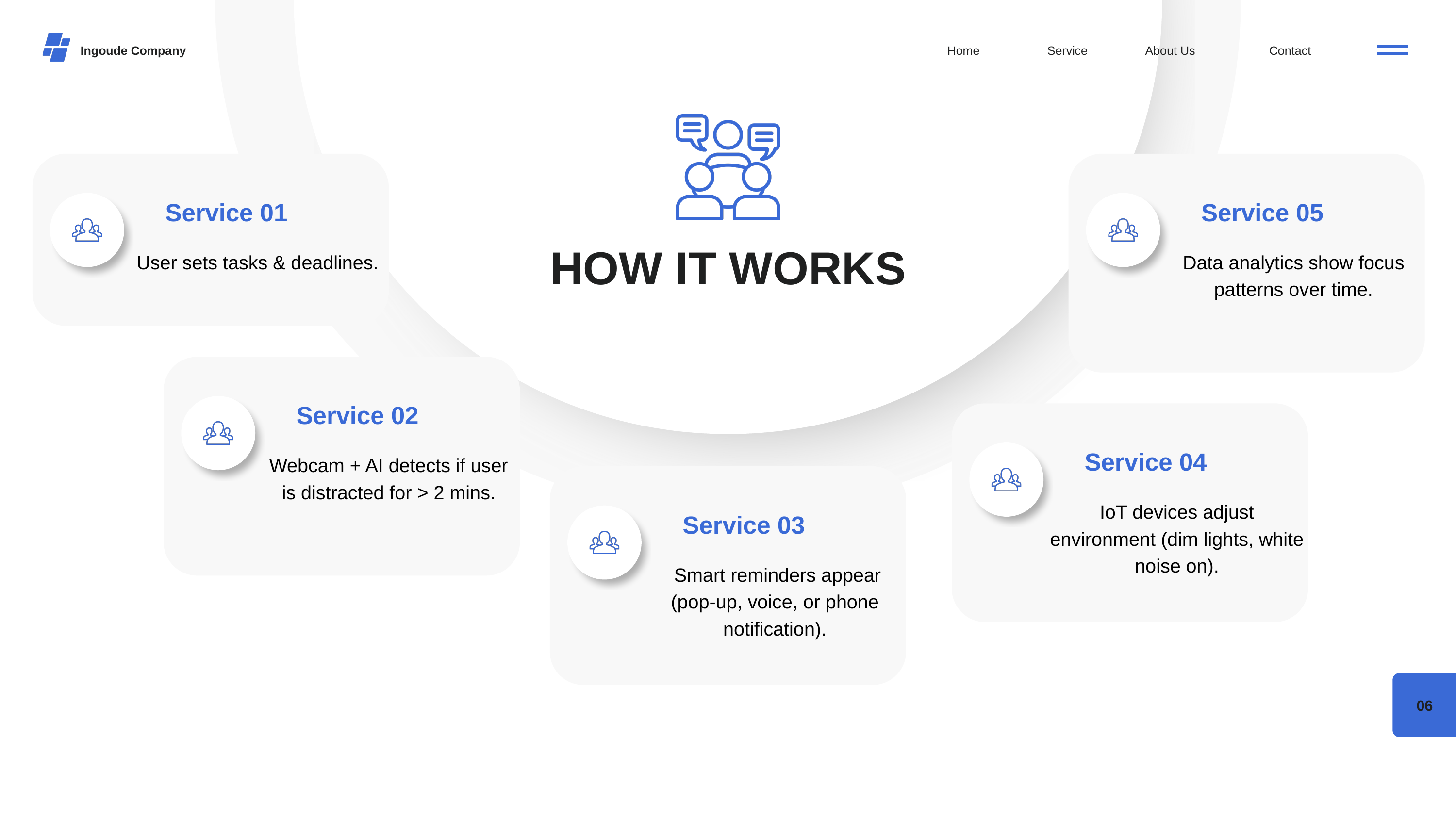

Ingoude Company
Home
Service
About Us
Contact

Service 01

User sets tasks & deadlines.

Service 05

Data analytics show focus patterns over time.

HOW IT WORKS

Service 02

Webcam + AI detects if user is distracted for > 2 mins.

Service 04

IoT devices adjust environment (dim lights, white noise on).

Service 03

 Smart reminders appear (pop-up, voice, or phone notification).

06